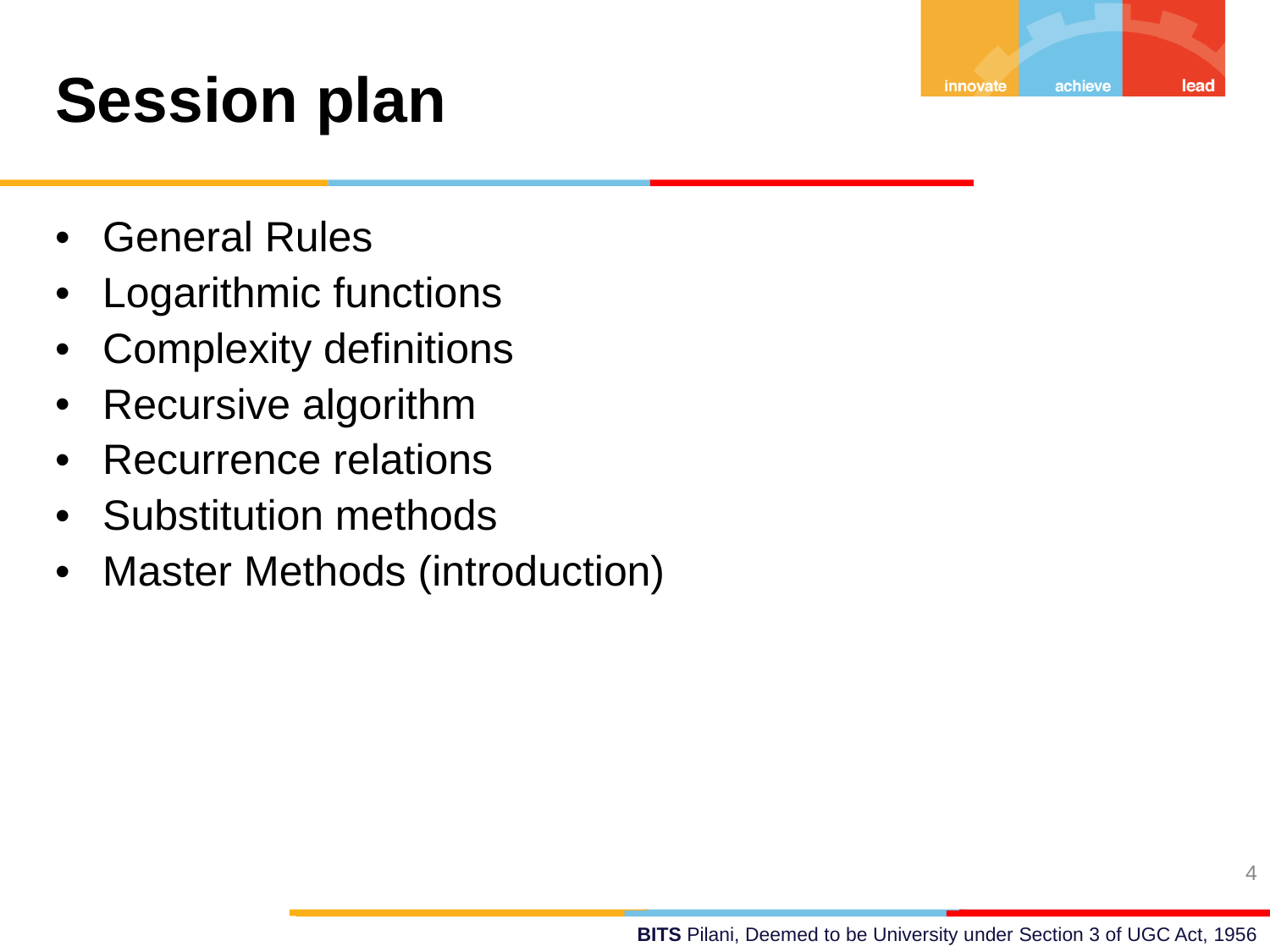

Session plan
General Rules
Logarithmic functions
Complexity definitions
Recursive algorithm
Recurrence relations
Substitution methods
Master Methods (introduction)
4